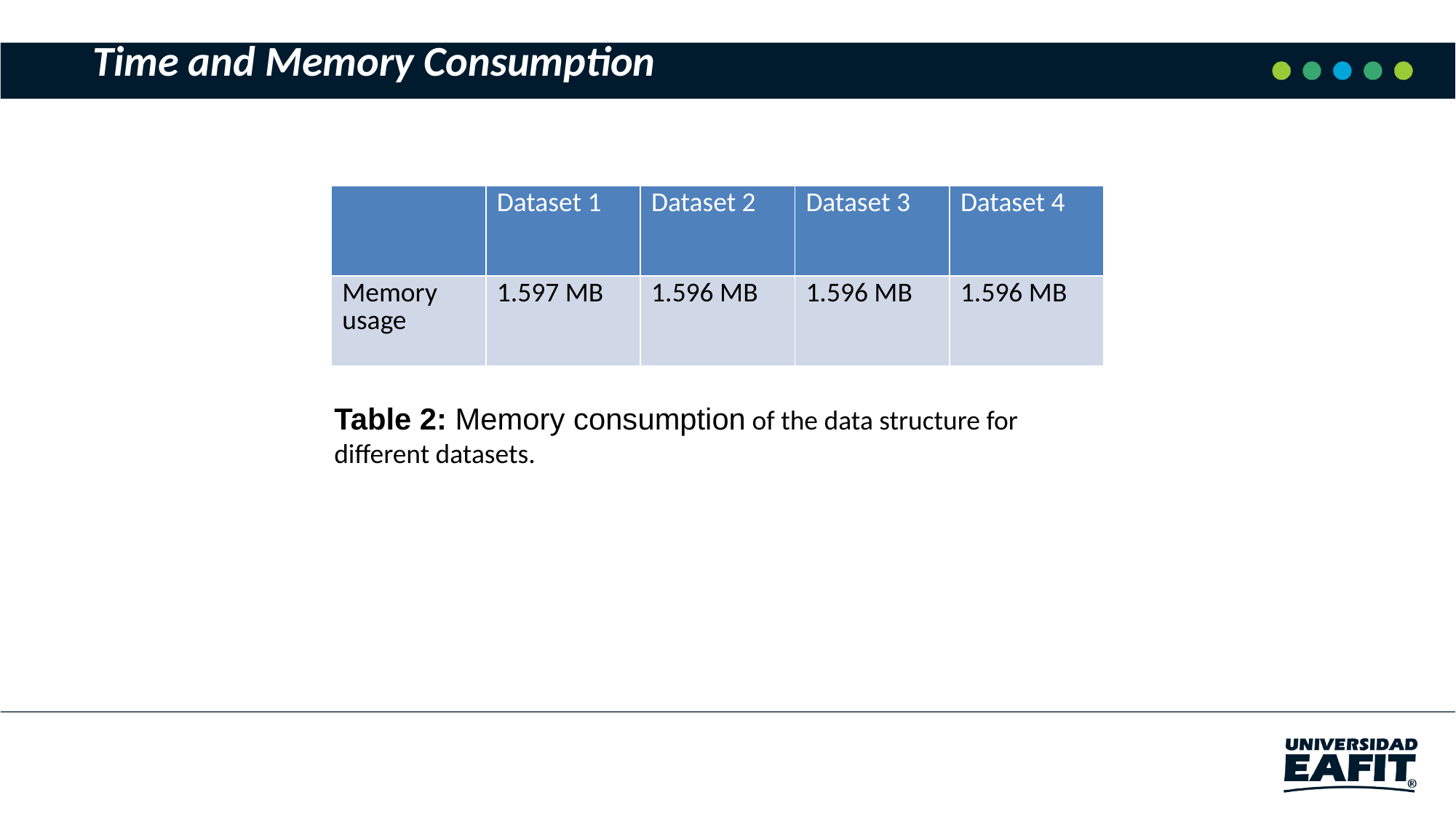

Time and Memory Consumption
|  | Dataset 1 | Dataset 2 | Dataset 3 | Dataset 4 |
| --- | --- | --- | --- | --- |
| Memory usage | 1.597 MB | 1.596 MB | 1.596 MB | 1.596 MB |
Table 2: Memory consumption of the data structure for different datasets.